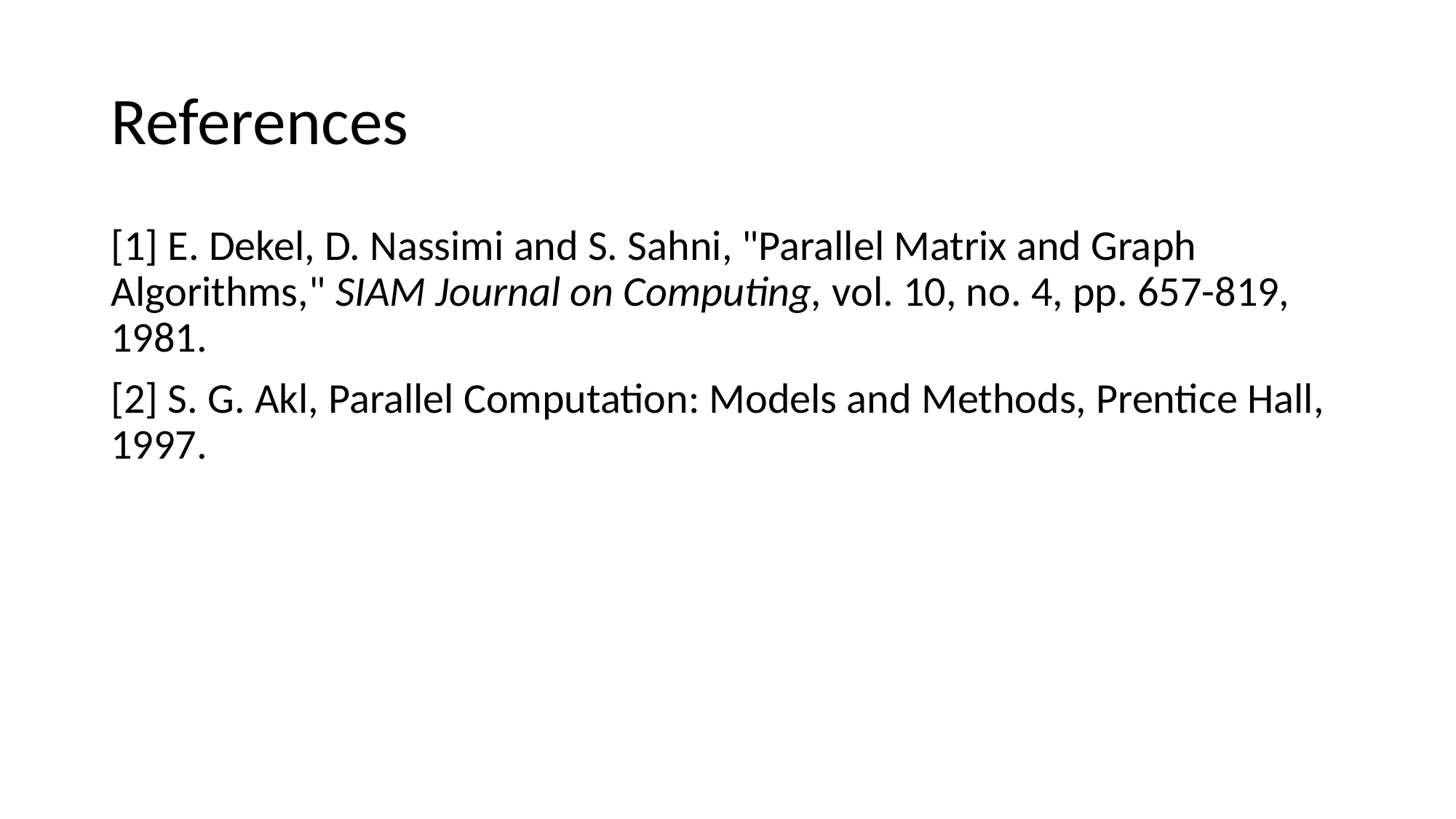

# References
[1] E. Dekel, D. Nassimi and S. Sahni, "Parallel Matrix and Graph Algorithms," SIAM Journal on Computing, vol. 10, no. 4, pp. 657-819, 1981.
[2] S. G. Akl, Parallel Computation: Models and Methods, Prentice Hall, 1997.